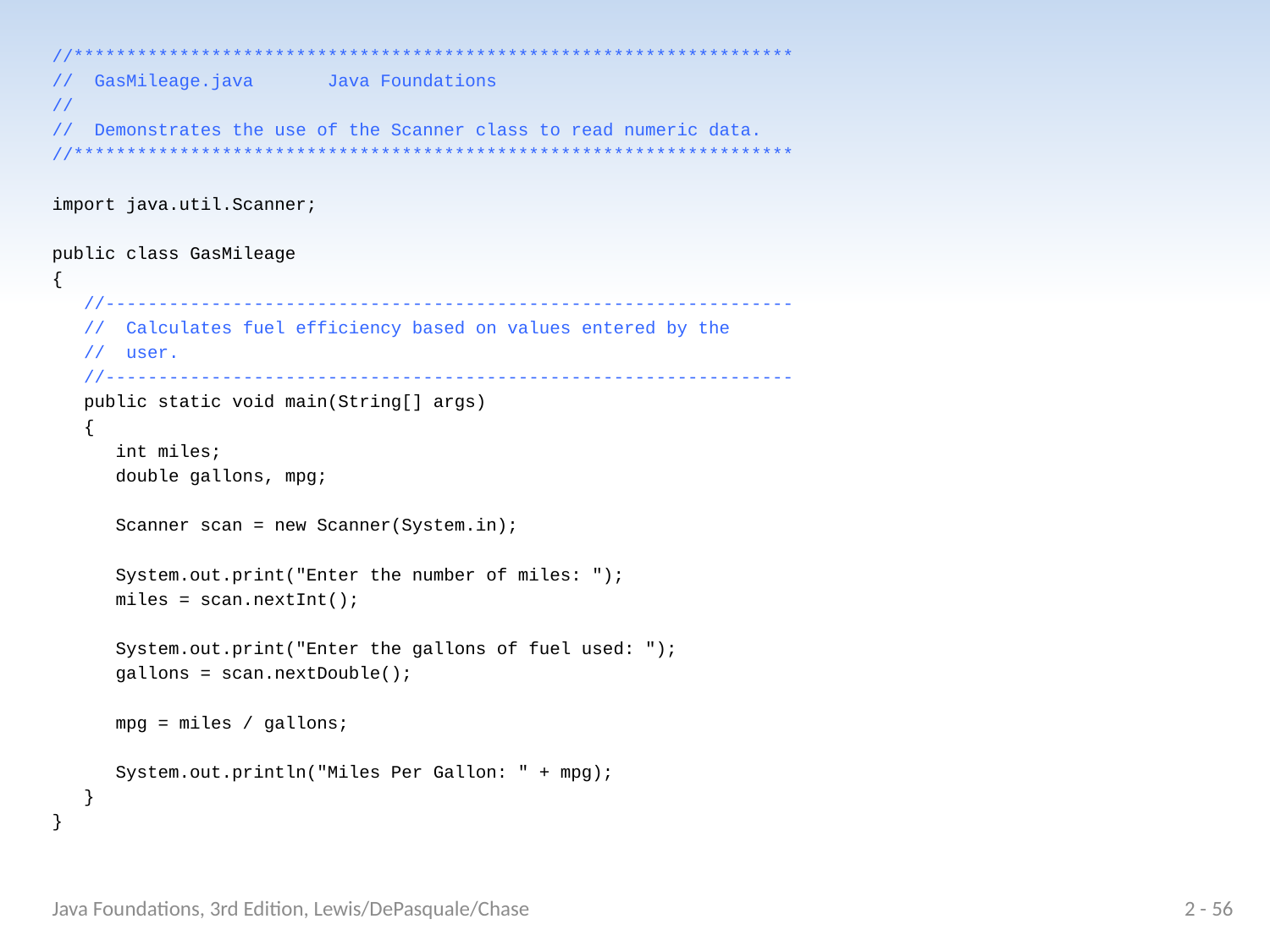

//********************************************************************
//  GasMileage.java       Java Foundations
//
//  Demonstrates the use of the Scanner class to read numeric data.
//********************************************************************

import java.util.Scanner;

public class GasMileage
{
   //-----------------------------------------------------------------
   //  Calculates fuel efficiency based on values entered by the
   //  user.
   //-----------------------------------------------------------------
   public static void main(String[] args)
   {
      int miles;
      double gallons, mpg;

      Scanner scan = new Scanner(System.in);

      System.out.print("Enter the number of miles: ");
      miles = scan.nextInt();

      System.out.print("Enter the gallons of fuel used: ");
      gallons = scan.nextDouble();

      mpg = miles / gallons;

      System.out.println("Miles Per Gallon: " + mpg);
   }
}

Java Foundations, 3rd Edition, Lewis/DePasquale/Chase
2 - 56